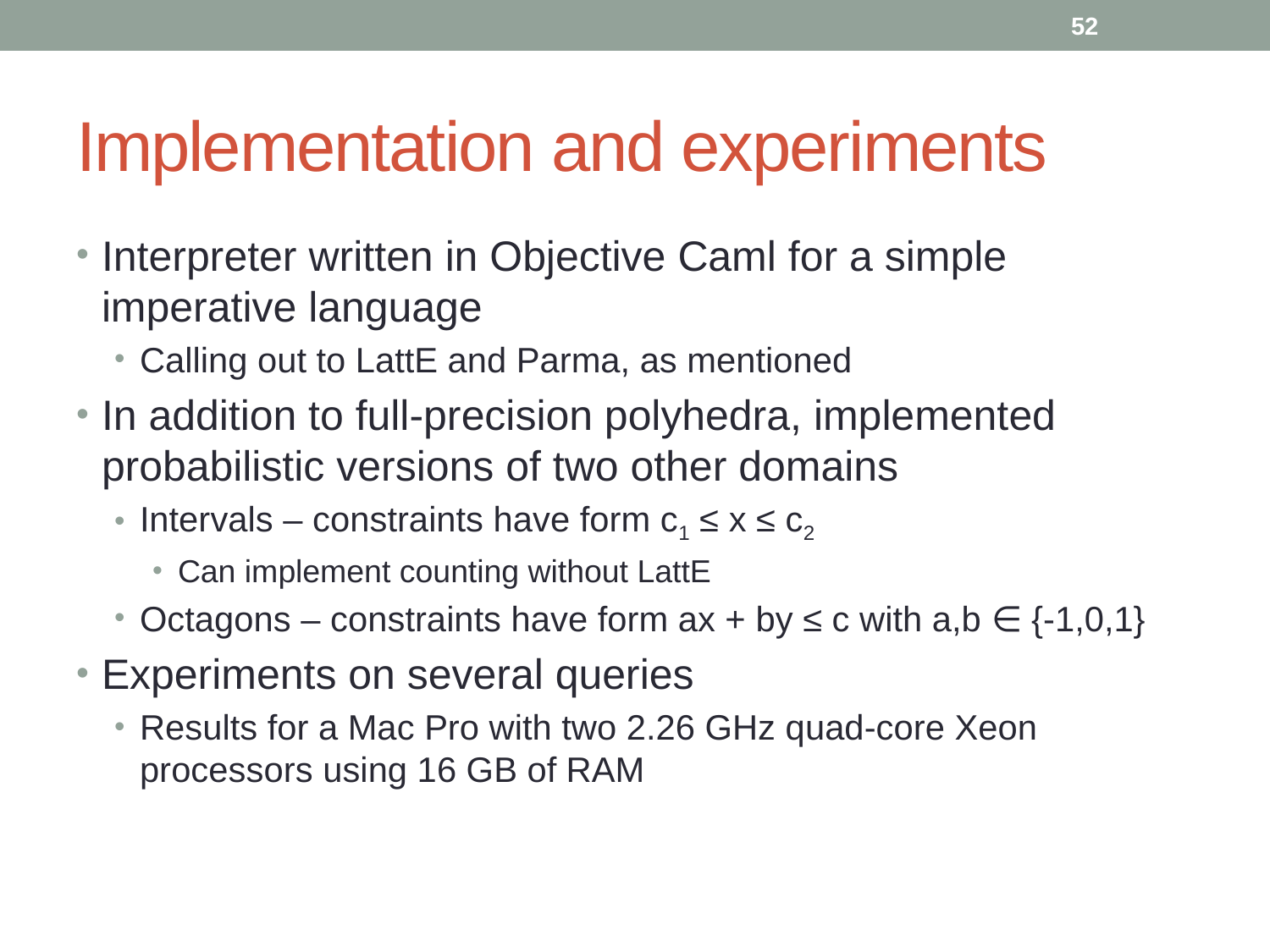

52
# Implementation and experiments
Interpreter written in Objective Caml for a simple imperative language
Calling out to LattE and Parma, as mentioned
In addition to full-precision polyhedra, implemented probabilistic versions of two other domains
Intervals – constraints have form c1 ≤ x ≤ c2
Can implement counting without LattE
Octagons – constraints have form ax + by ≤ c with a,b ∈ {-1,0,1}
Experiments on several queries
Results for a Mac Pro with two 2.26 GHz quad-core Xeon processors using 16 GB of RAM